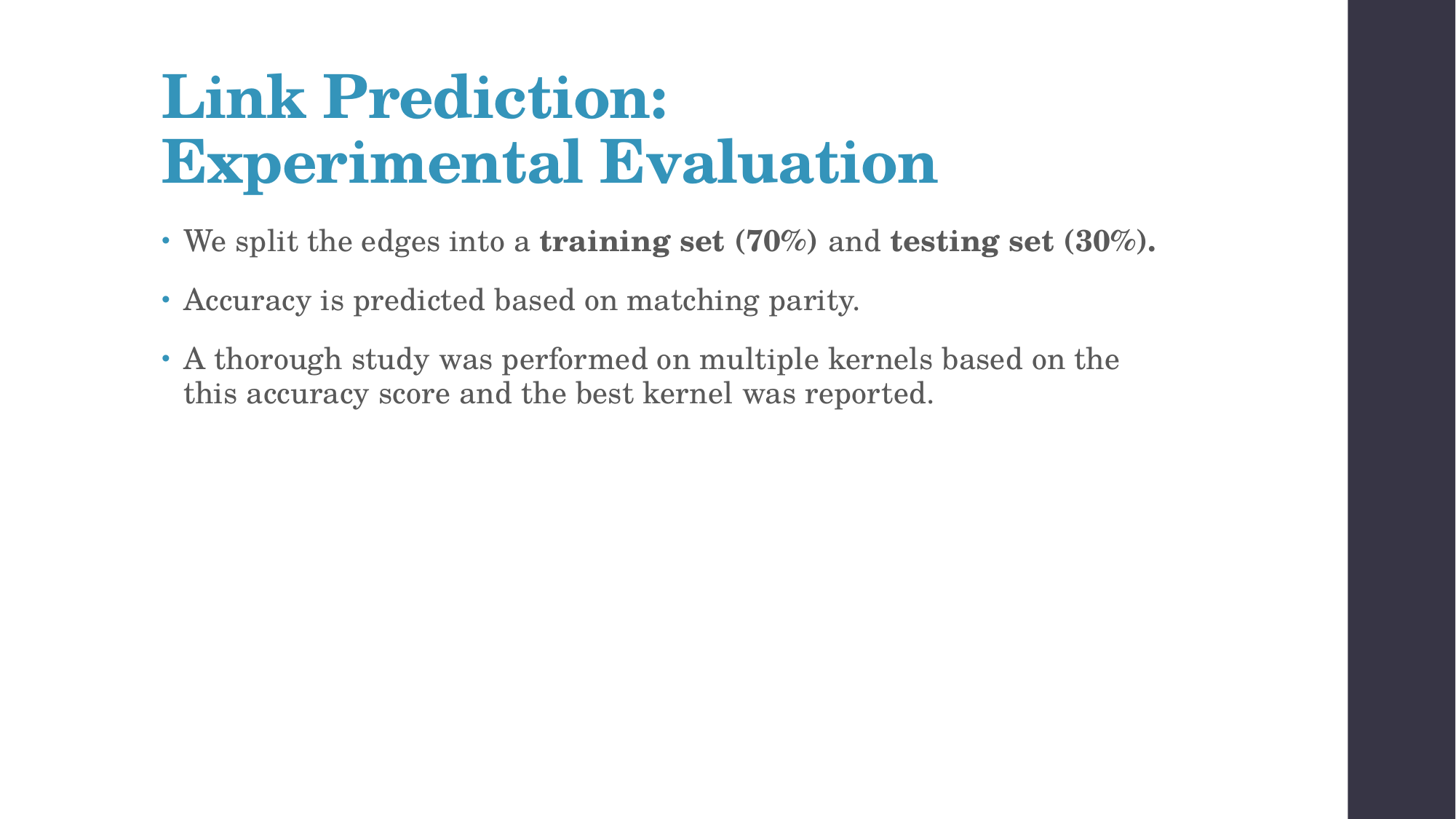

# Link Prediction: Experimental Evaluation
We split the edges into a training set (70%) and testing set (30%).
Accuracy is predicted based on matching parity.
A thorough study was performed on multiple kernels based on the this accuracy score and the best kernel was reported.